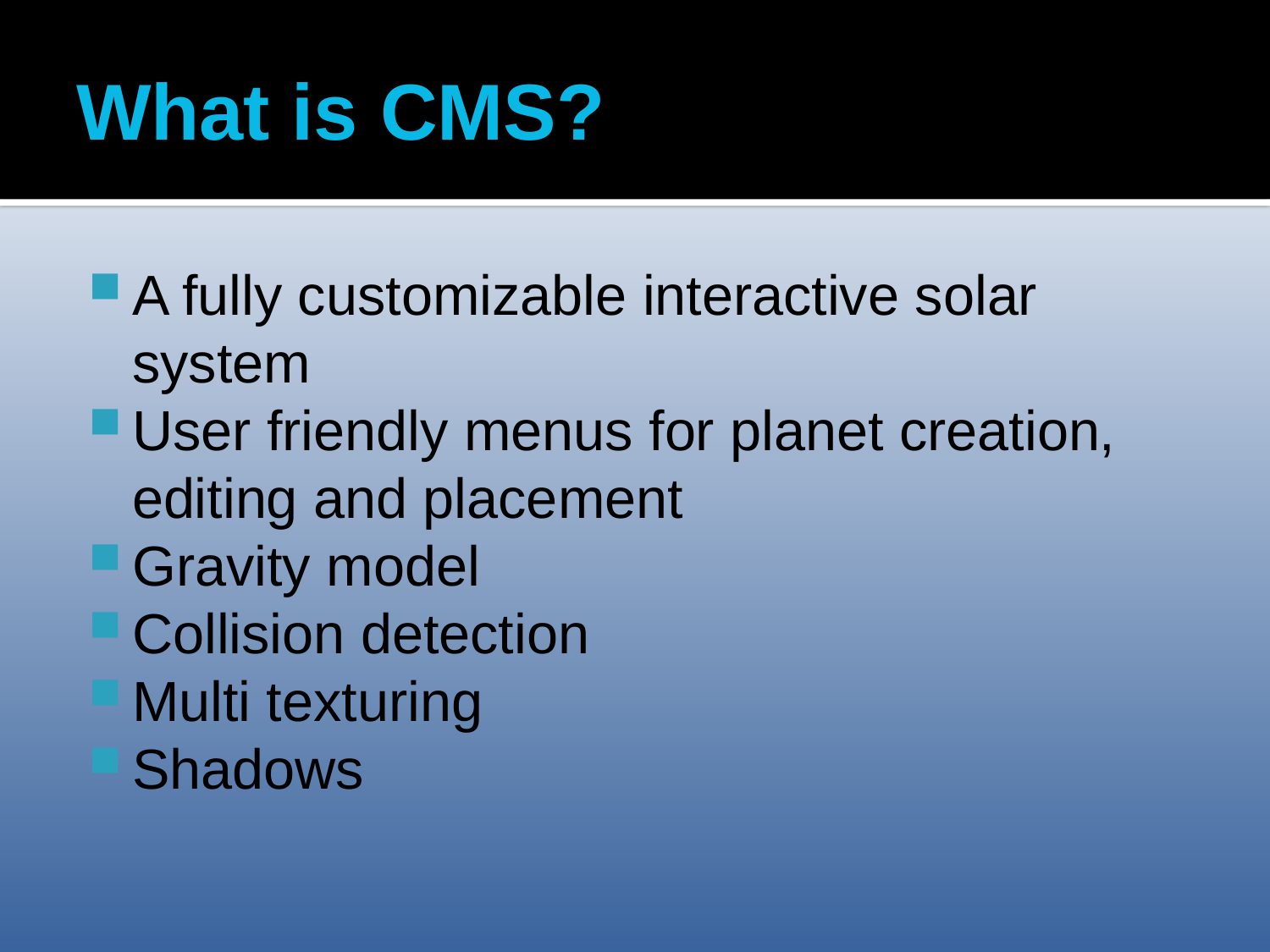

# What is CMS?
A fully customizable interactive solar system
User friendly menus for planet creation, editing and placement
Gravity model
Collision detection
Multi texturing
Shadows